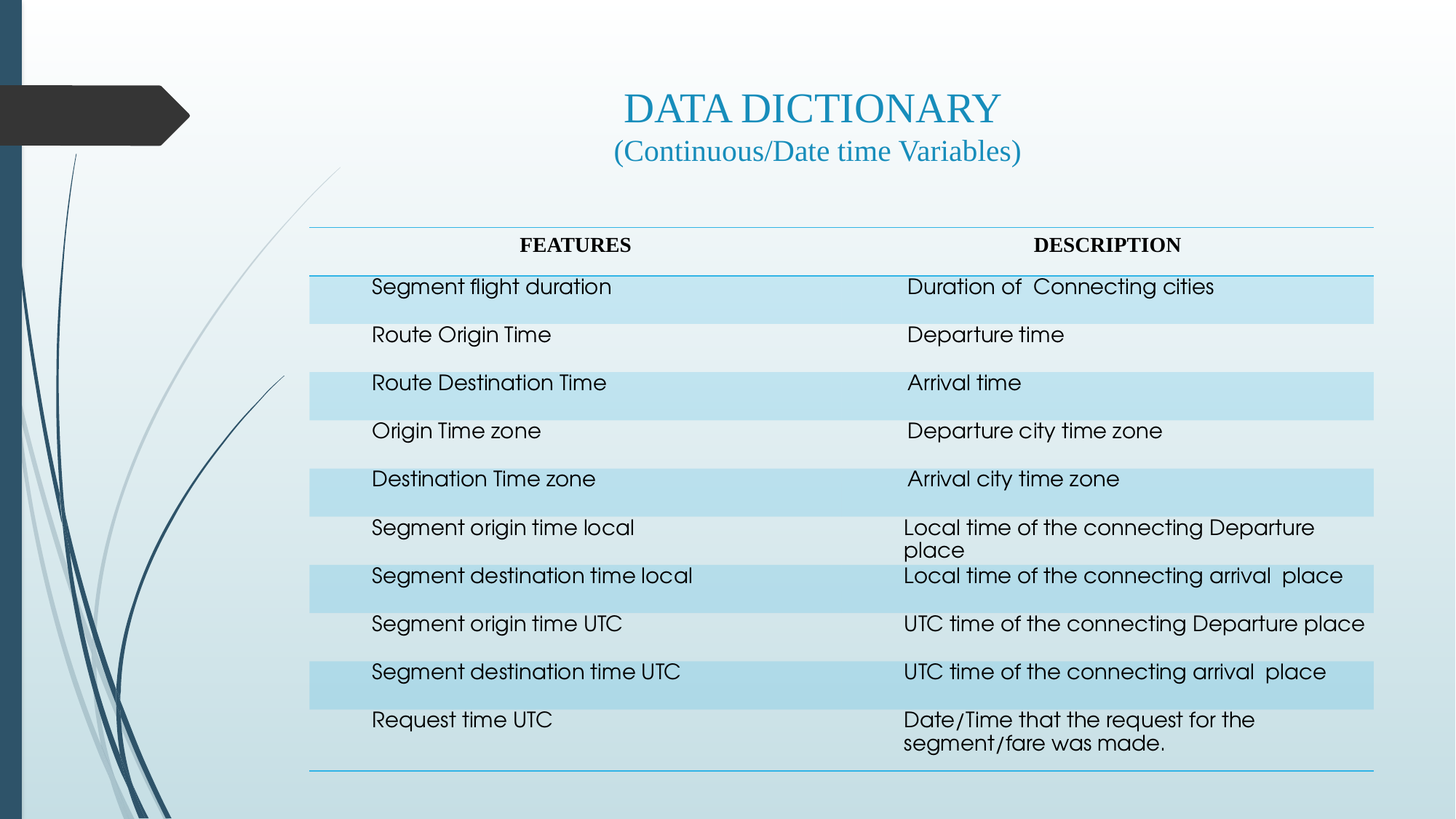

# DATA DICTIONARY (Continuous/Date time Variables)
| FEATURES | DESCRIPTION |
| --- | --- |
| Segment flight duration | Duration of Connecting cities |
| Route Origin Time | Departure time |
| Route Destination Time | Arrival time |
| Origin Time zone | Departure city time zone |
| Destination Time zone | Arrival city time zone |
| Segment origin time local | Local time of the connecting Departure place |
| Segment destination time local | Local time of the connecting arrival place |
| Segment origin time UTC | UTC time of the connecting Departure place |
| Segment destination time UTC | UTC time of the connecting arrival place |
| Request time UTC | Date/Time that the request for the segment/fare was made. |